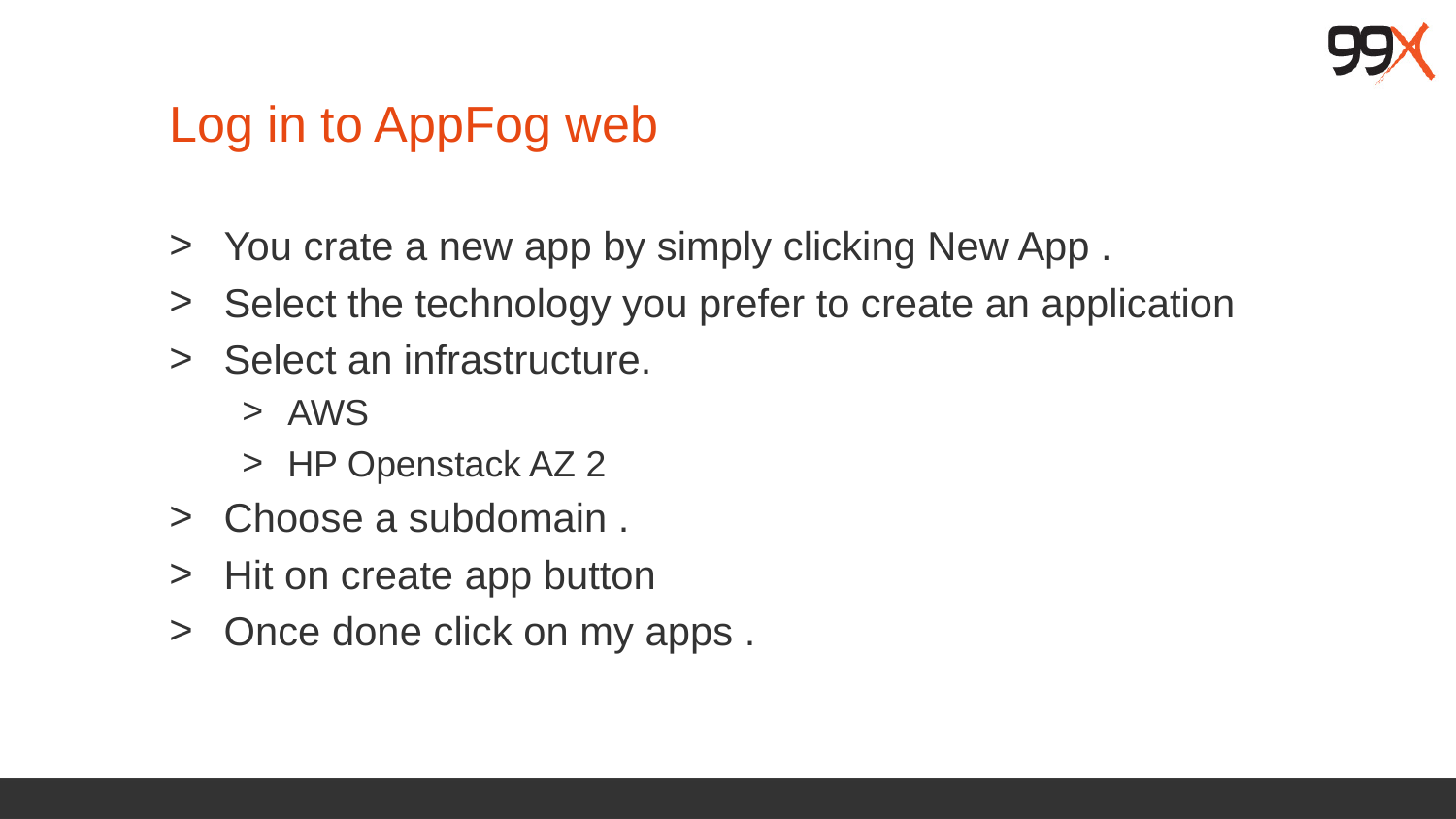

# Log in to AppFog web
You crate a new app by simply clicking New App .
Select the technology you prefer to create an application
Select an infrastructure.
AWS
HP Openstack AZ 2
Choose a subdomain .
Hit on create app button
Once done click on my apps .